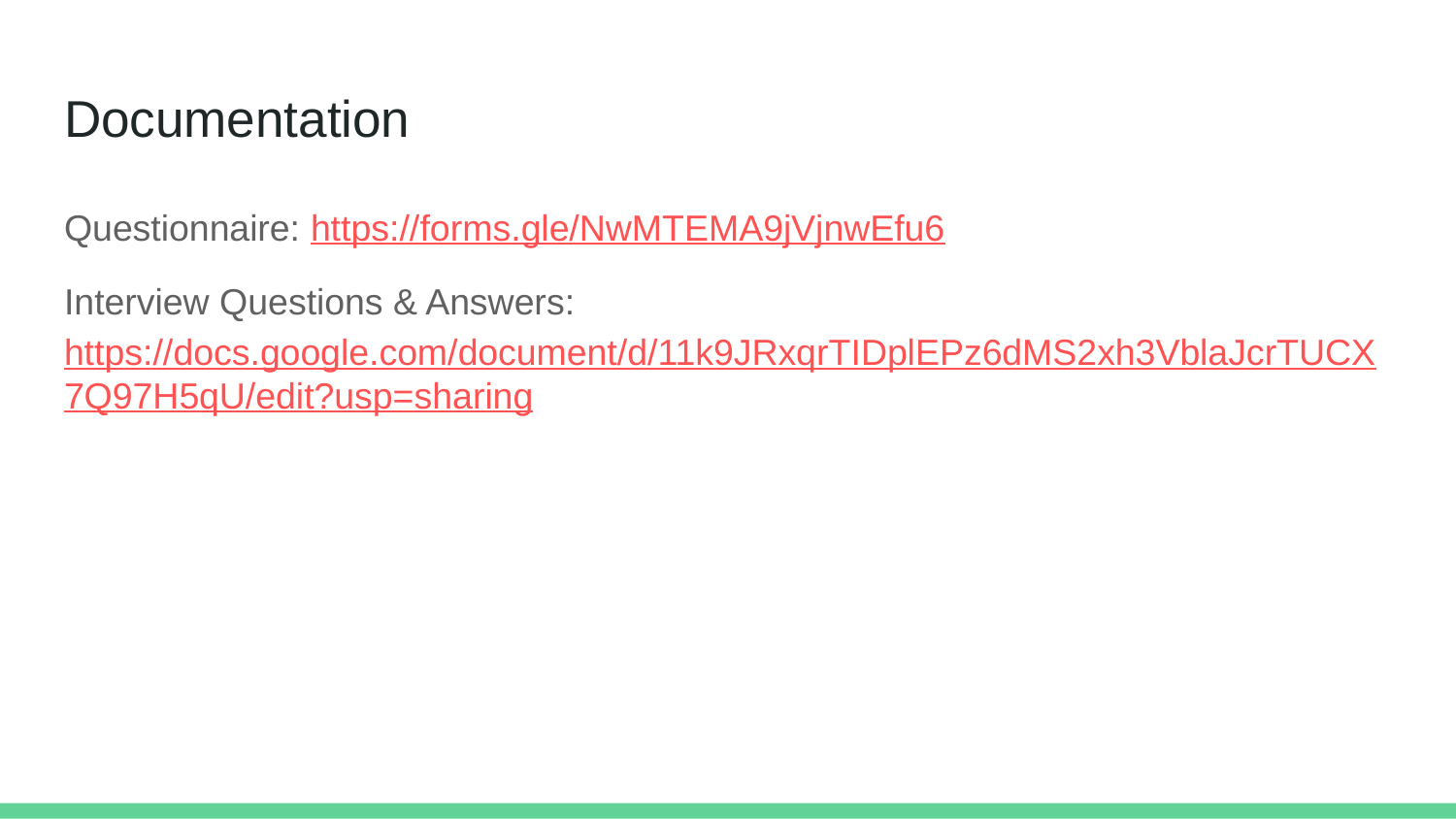

# Documentation
Questionnaire: https://forms.gle/NwMTEMA9jVjnwEfu6
Interview Questions & Answers: https://docs.google.com/document/d/11k9JRxqrTIDplEPz6dMS2xh3VblaJcrTUCX7Q97H5qU/edit?usp=sharing